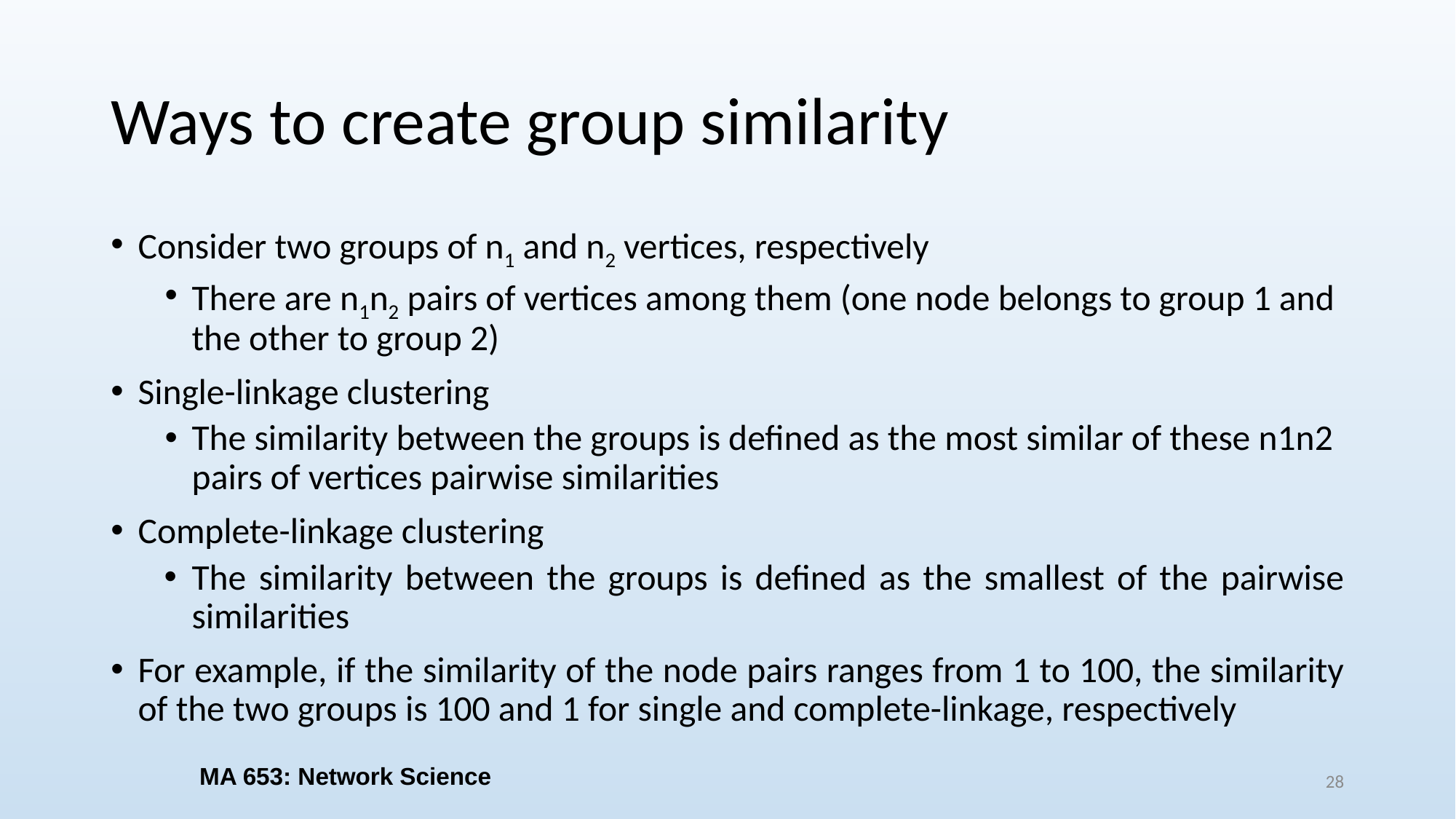

# Ways to create group similarity
Consider two groups of n1 and n2 vertices, respectively
There are n1n2 pairs of vertices among them (one node belongs to group 1 and the other to group 2)
Single-linkage clustering
The similarity between the groups is defined as the most similar of these n1n2 pairs of vertices pairwise similarities
Complete-linkage clustering
The similarity between the groups is defined as the smallest of the pairwise similarities
For example, if the similarity of the node pairs ranges from 1 to 100, the similarity of the two groups is 100 and 1 for single and complete-linkage, respectively

MA 653: Network Science
28